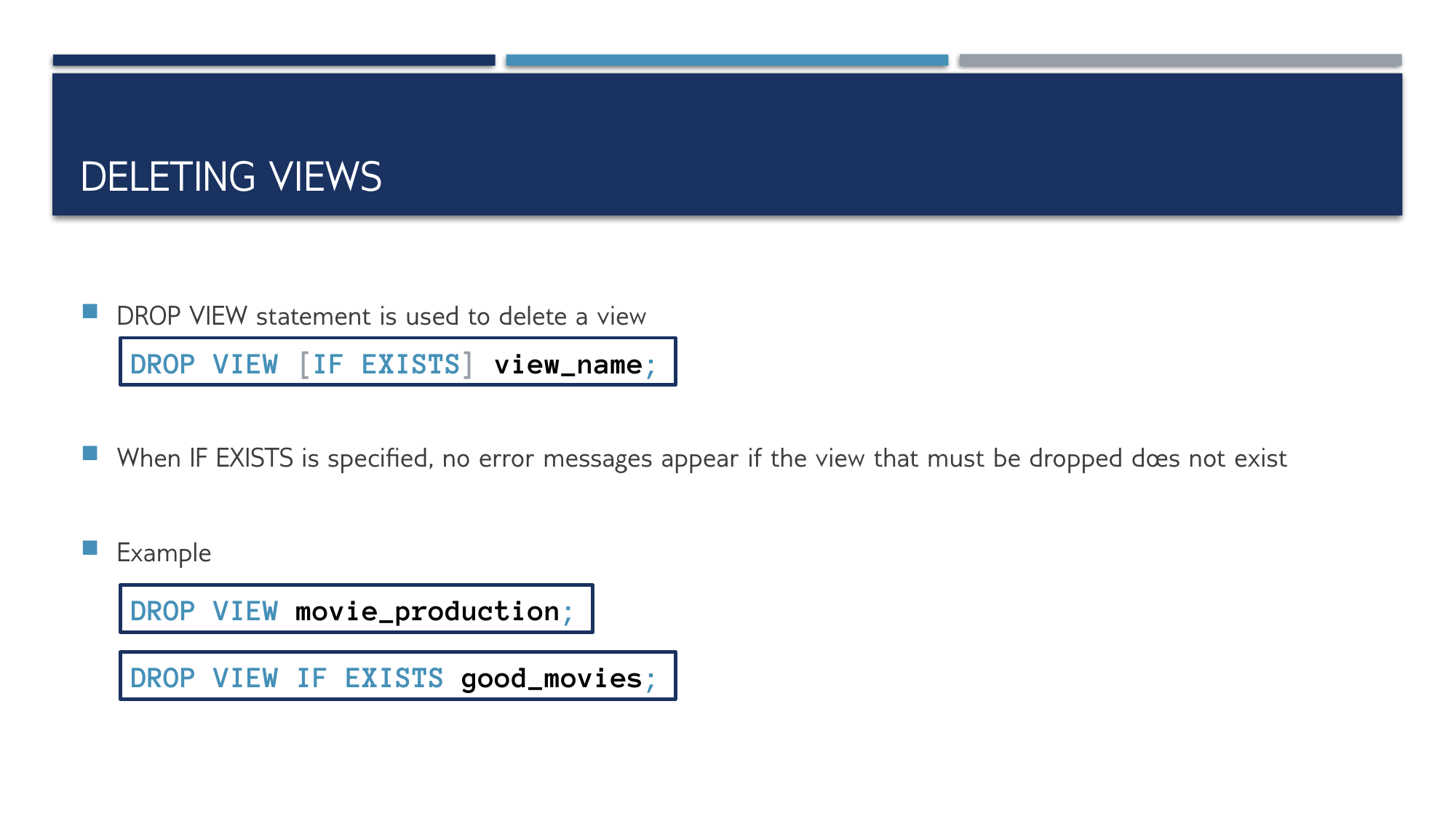

# Deleting views
DROP VIEW statement is used to delete a view

When IF EXISTS is specified, no error messages appear if the view that must be dropped does not exist

Example

DROP VIEW [IF EXISTS] view_name;
DROP VIEW movie_production;
DROP VIEW IF EXISTS good_movies;